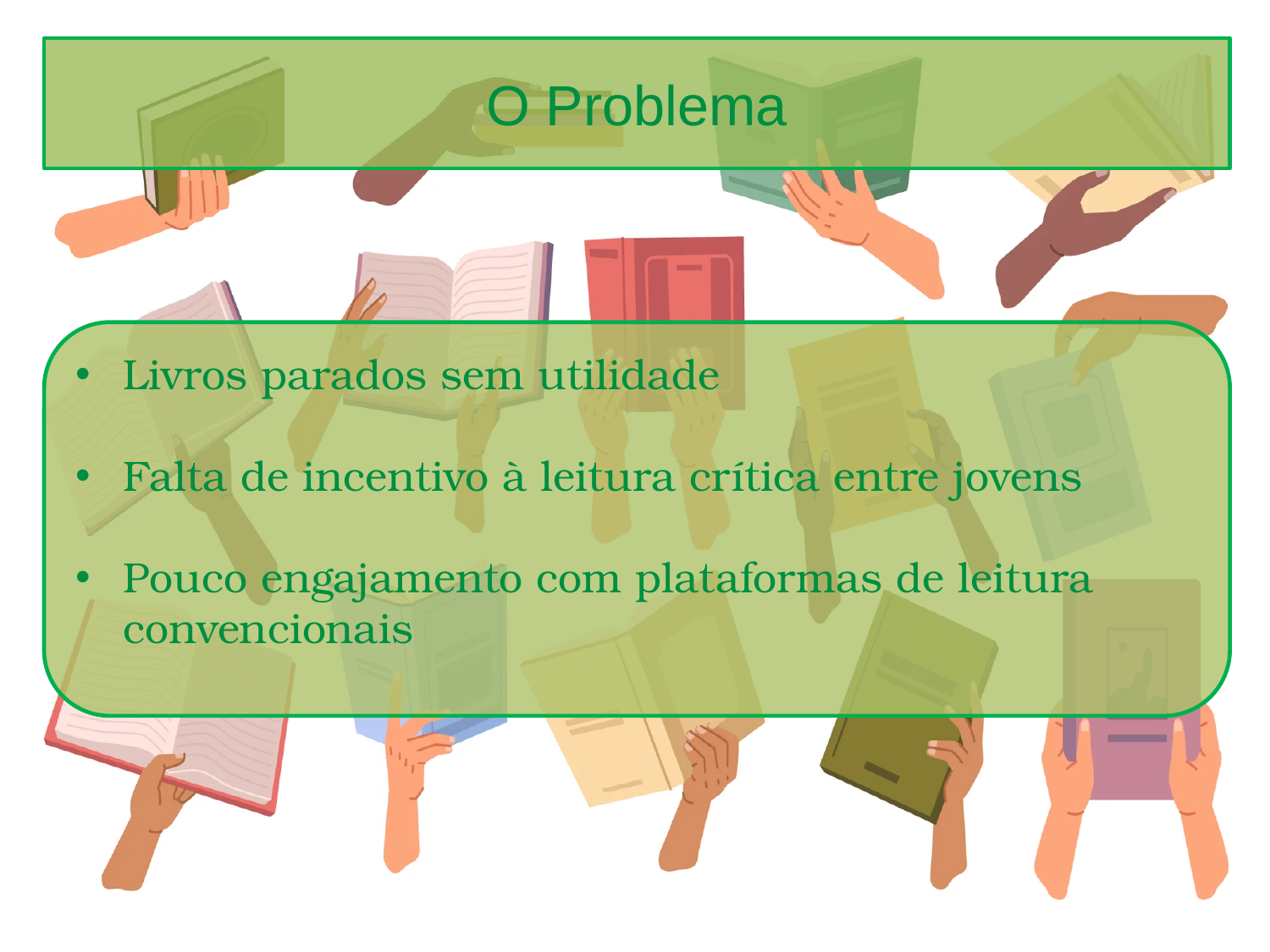

# O Problema
Livros parados sem utilidade

Falta de incentivo à leitura crítica entre jovens

Pouco engajamento com plataformas de leitura convencionais